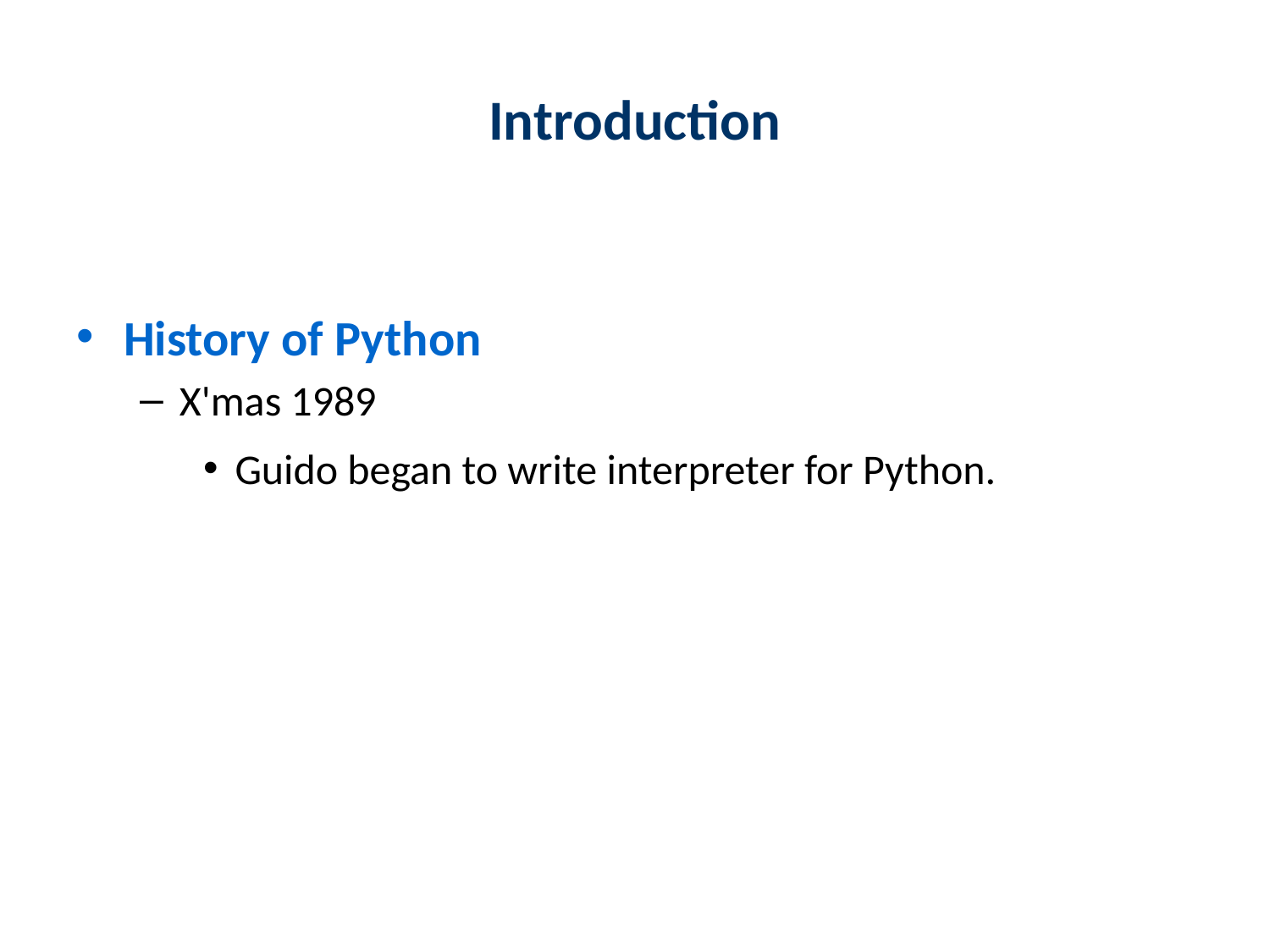

# Introduction

History of Python
X'mas 1989
Guido began to write interpreter for Python.